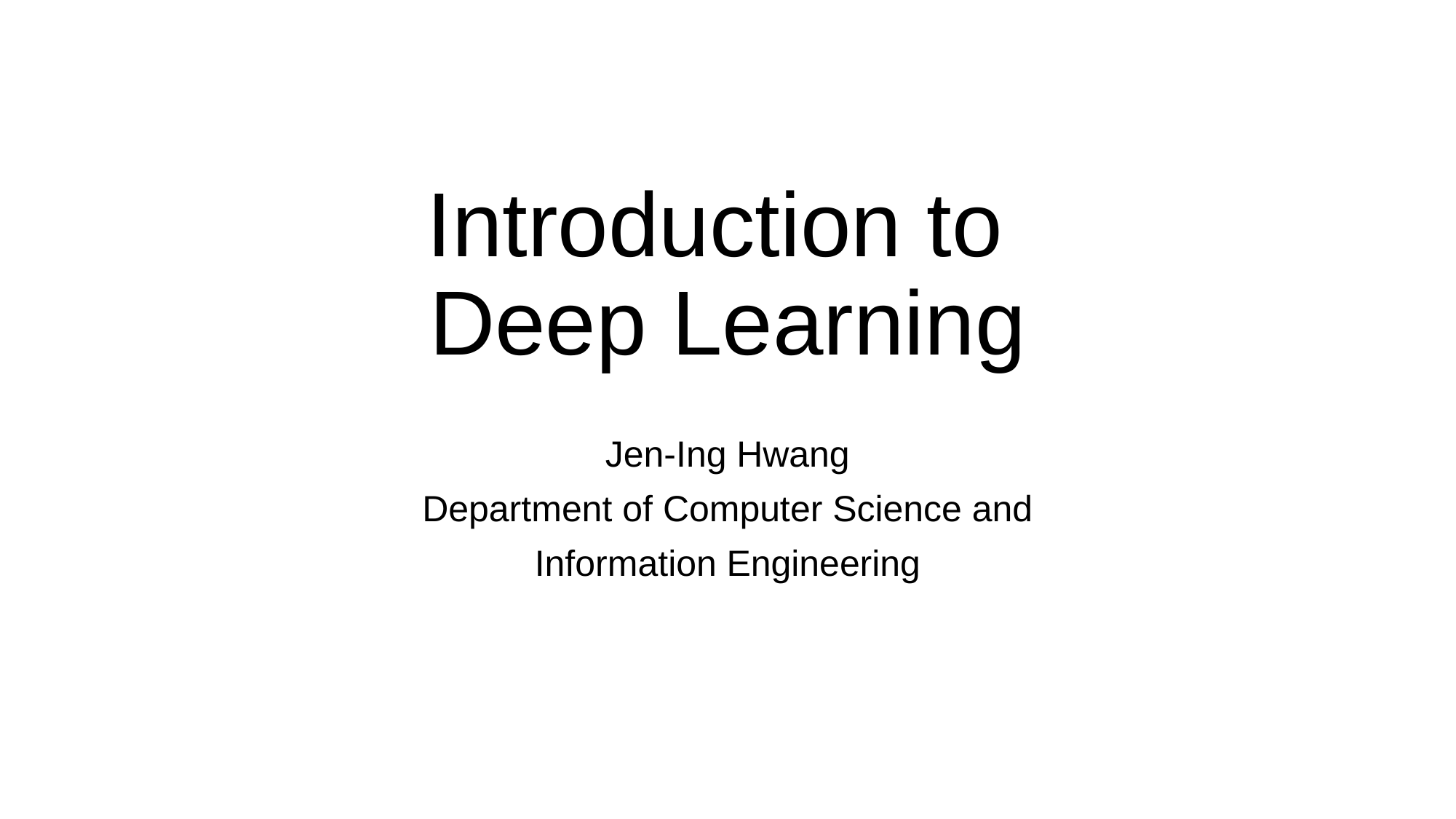

# Introduction to Deep Learning
Jen-Ing Hwang
Department of Computer Science and
Information Engineering